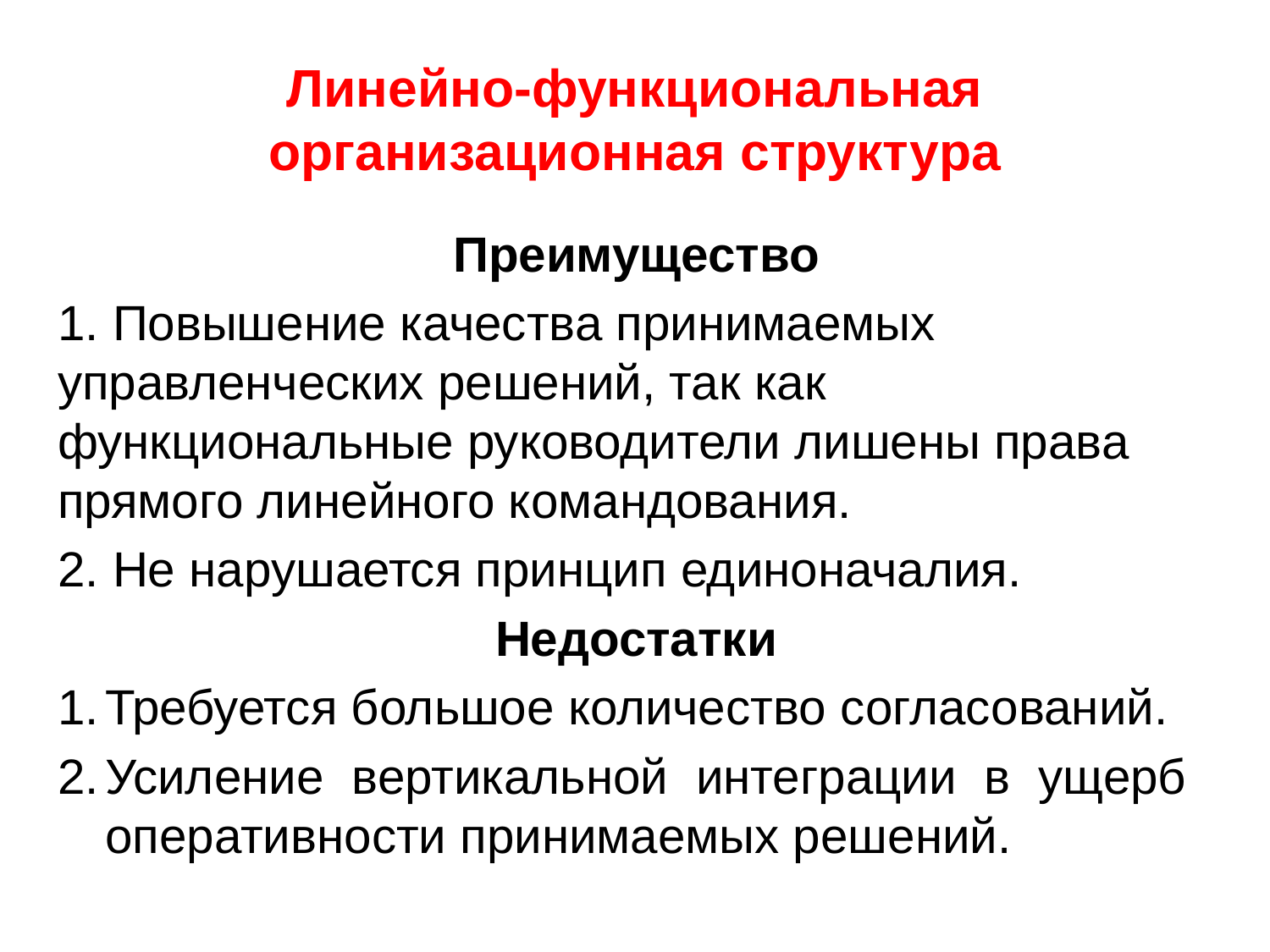

# Линейно-функциональная организационная структура
Преимущество
1. Повышение качества принимаемых управленческих решений, так как функциональные руководители лишены права прямого линейного командования.
2. Не нарушается принцип единоначалия.
Недостатки
Требуется большое количество согласований.
Усиление вертикальной интеграции в ущерб  оперативности принимаемых решений.